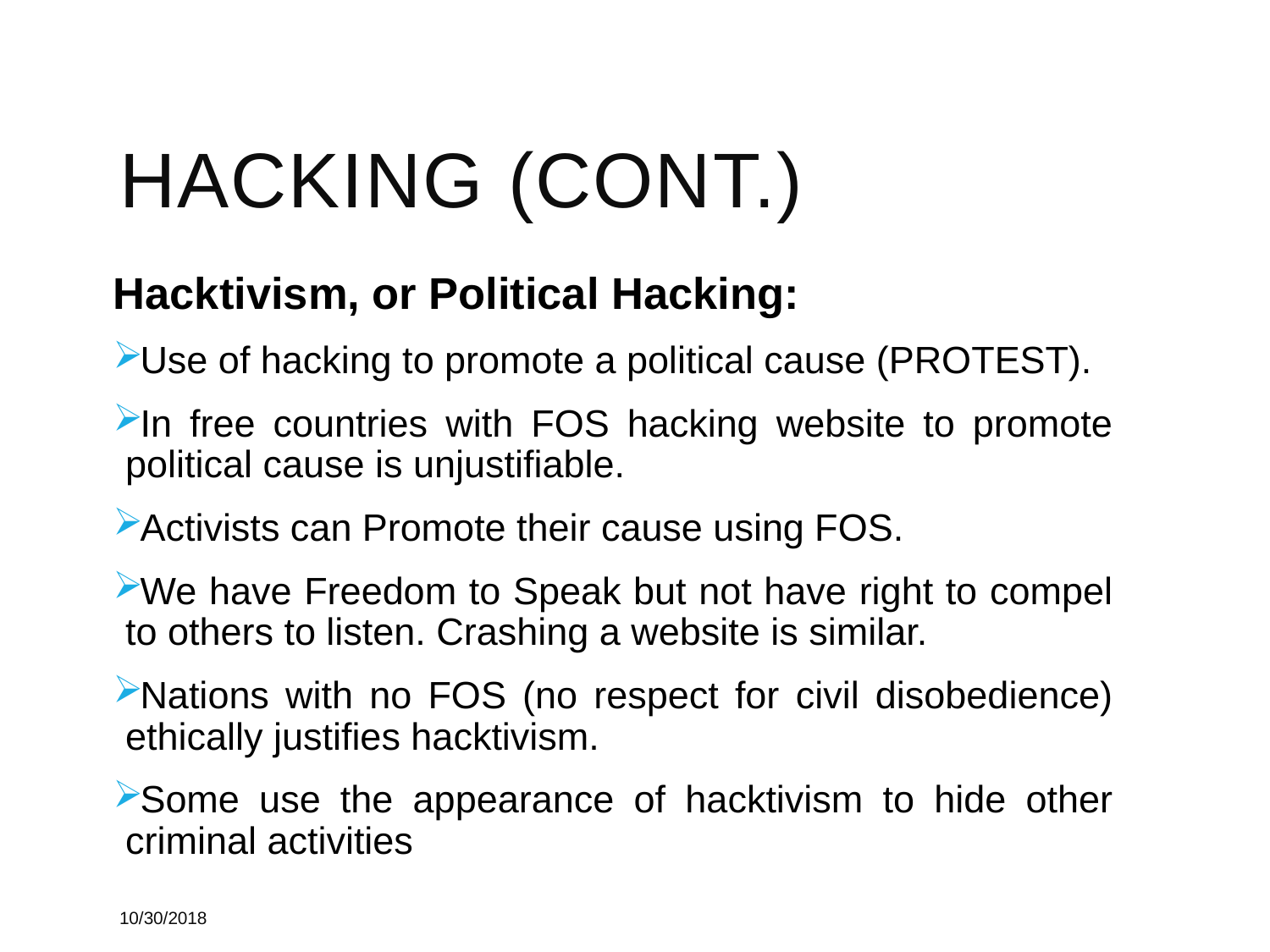

# Hacking (cont.)
Hacktivism, or Political Hacking:
Use of hacking to promote a political cause (PROTEST).
In free countries with FOS hacking website to promote political cause is unjustifiable.
Activists can Promote their cause using FOS.
We have Freedom to Speak but not have right to compel to others to listen. Crashing a website is similar.
Nations with no FOS (no respect for civil disobedience) ethically justifies hacktivism.
Some use the appearance of hacktivism to hide other criminal activities

10/30/2018
5